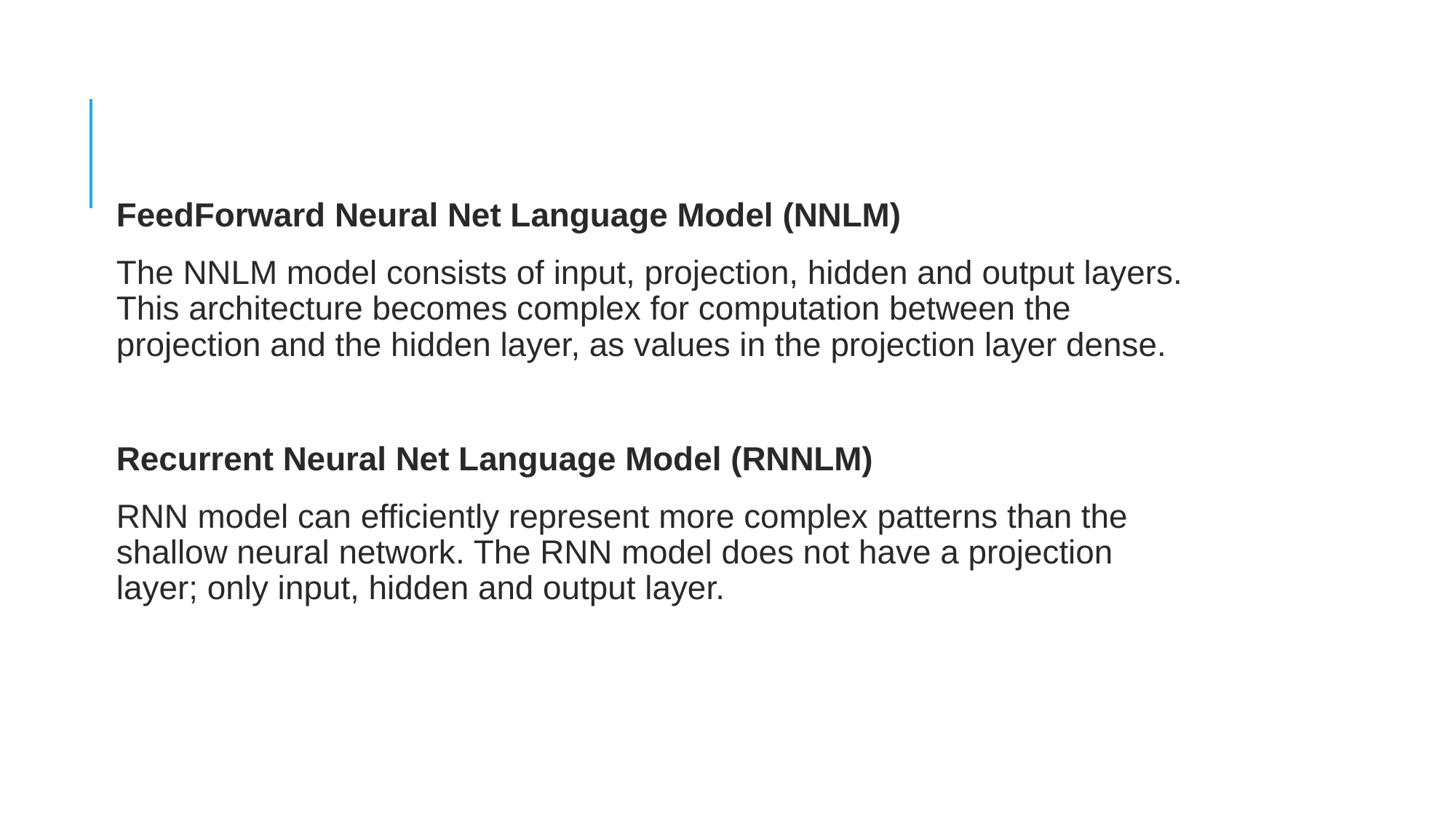

FeedForward Neural Net Language Model (NNLM)
The NNLM model consists of input, projection, hidden and output layers. This architecture becomes complex for computation between the projection and the hidden layer, as values in the projection layer dense.

Recurrent Neural Net Language Model (RNNLM)
RNN model can efficiently represent more complex patterns than the shallow neural network. The RNN model does not have a projection layer; only input, hidden and output layer.